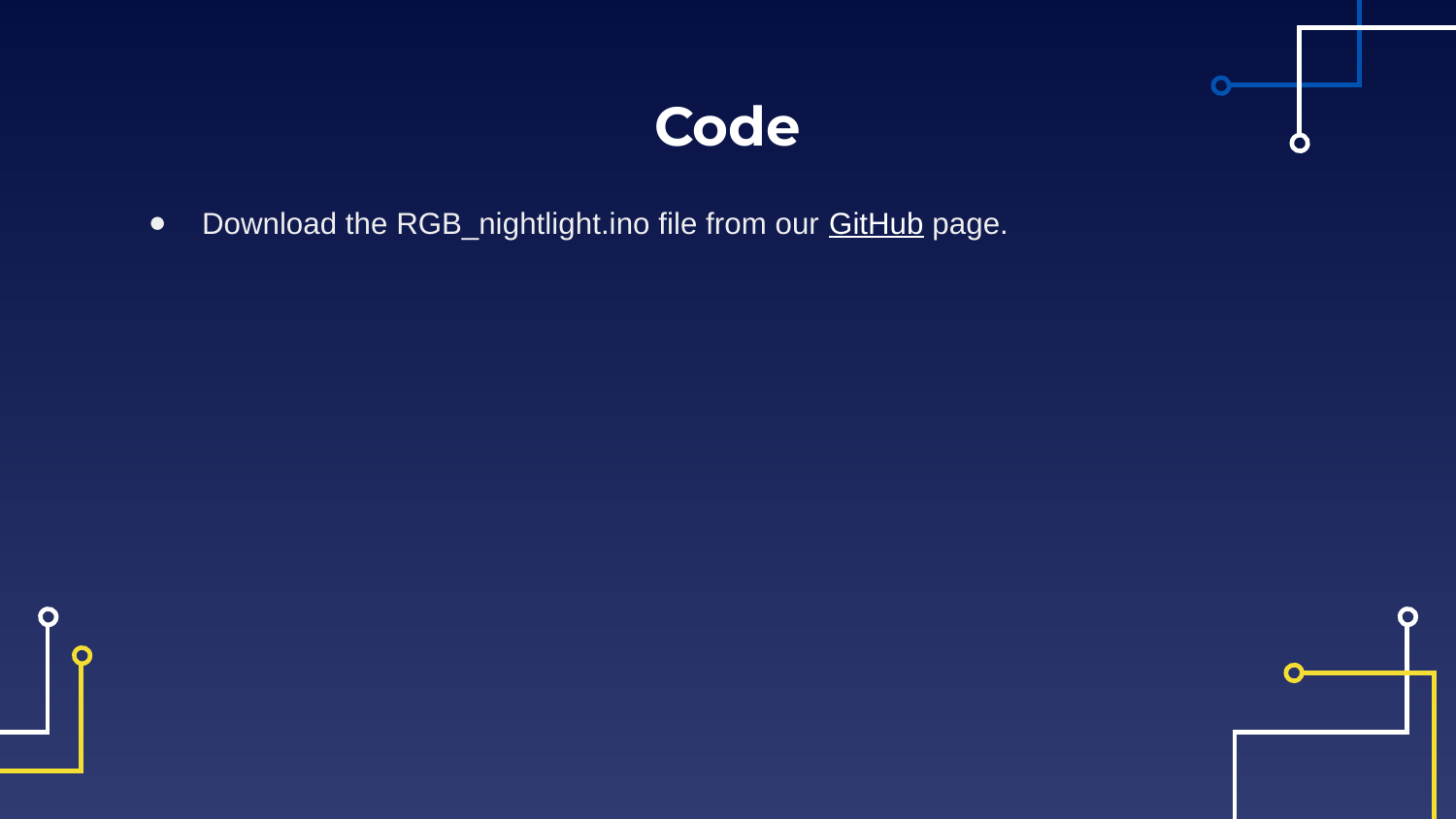

# Code
Download the RGB_nightlight.ino file from our GitHub page.